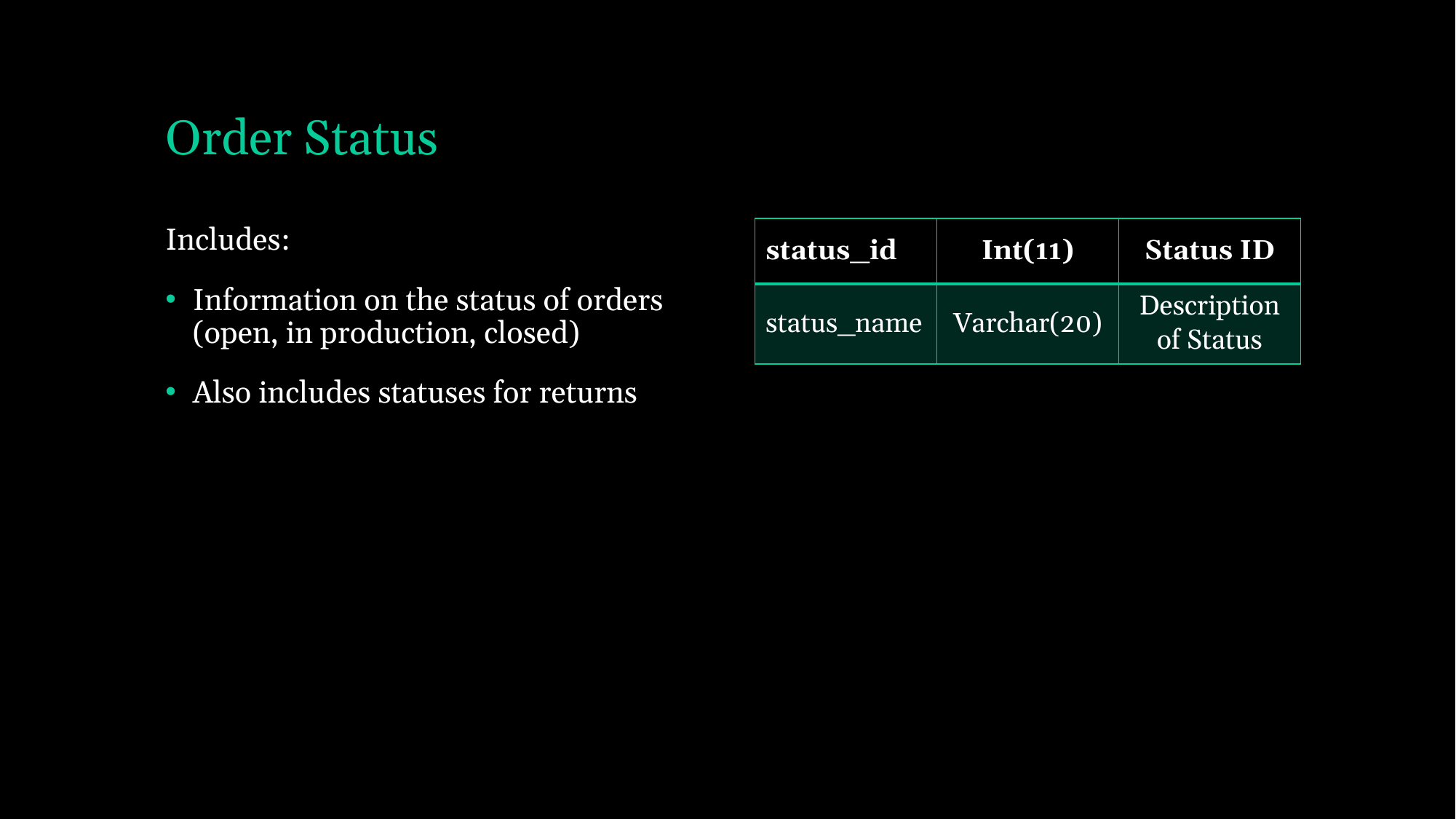

# Order Status
Includes:
Information on the status of orders (open, in production, closed)
Also includes statuses for returns
| status\_id | Int(11) | Status ID |
| --- | --- | --- |
| status\_name | Varchar(20) | Description of Status |